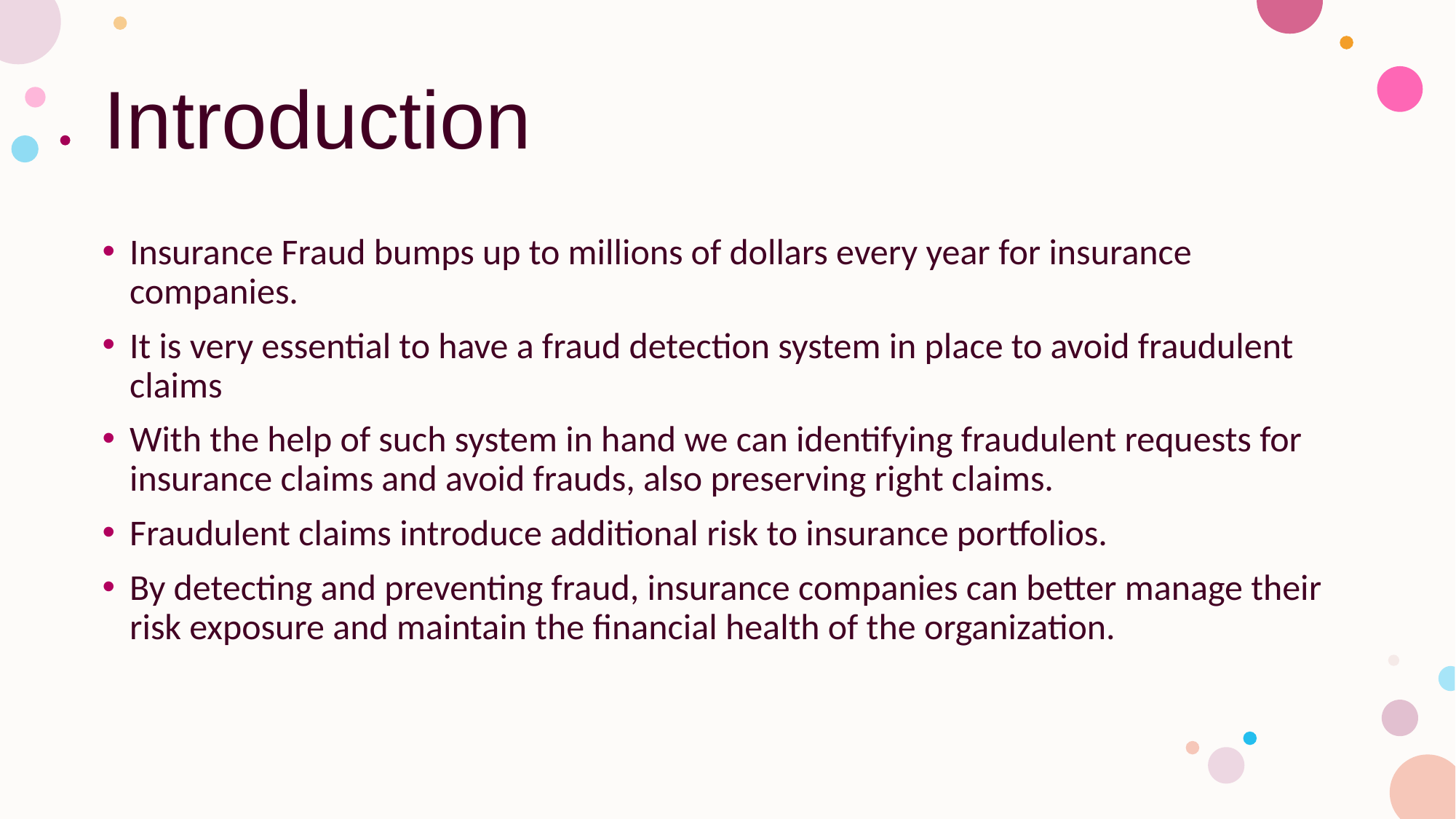

# Introduction
Insurance Fraud bumps up to millions of dollars every year for insurance companies.
It is very essential to have a fraud detection system in place to avoid fraudulent claims
With the help of such system in hand we can identifying fraudulent requests for insurance claims and avoid frauds, also preserving right claims.
Fraudulent claims introduce additional risk to insurance portfolios.
By detecting and preventing fraud, insurance companies can better manage their risk exposure and maintain the financial health of the organization.